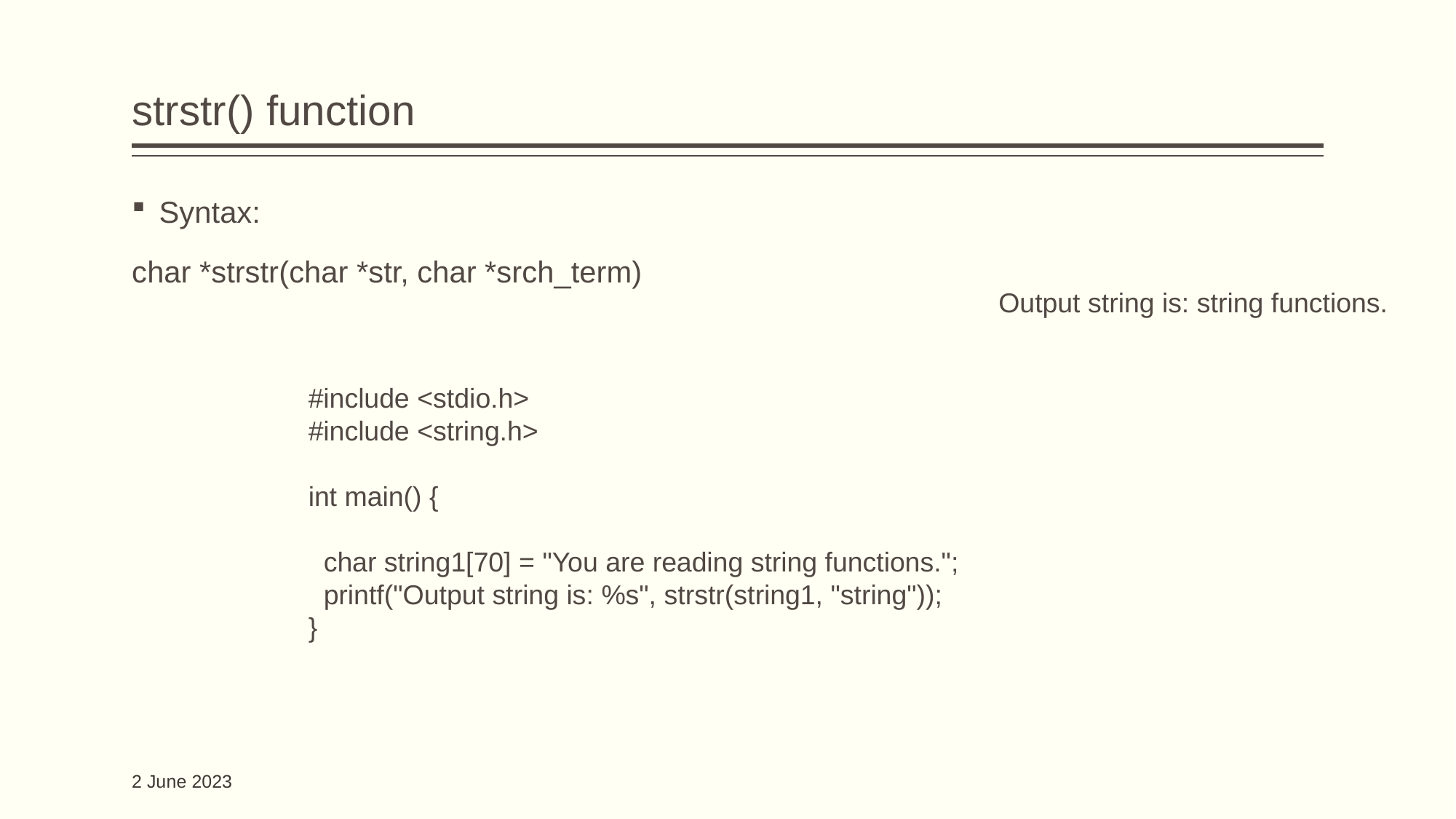

# strstr() function
Syntax:
char *strstr(char *str, char *srch_term)
Output string is: string functions.
#include <stdio.h>
#include <string.h>

int main() {

  char string1[70] = "You are reading string functions.";
  printf("Output string is: %s", strstr(string1, "string"));
}
2 June 2023